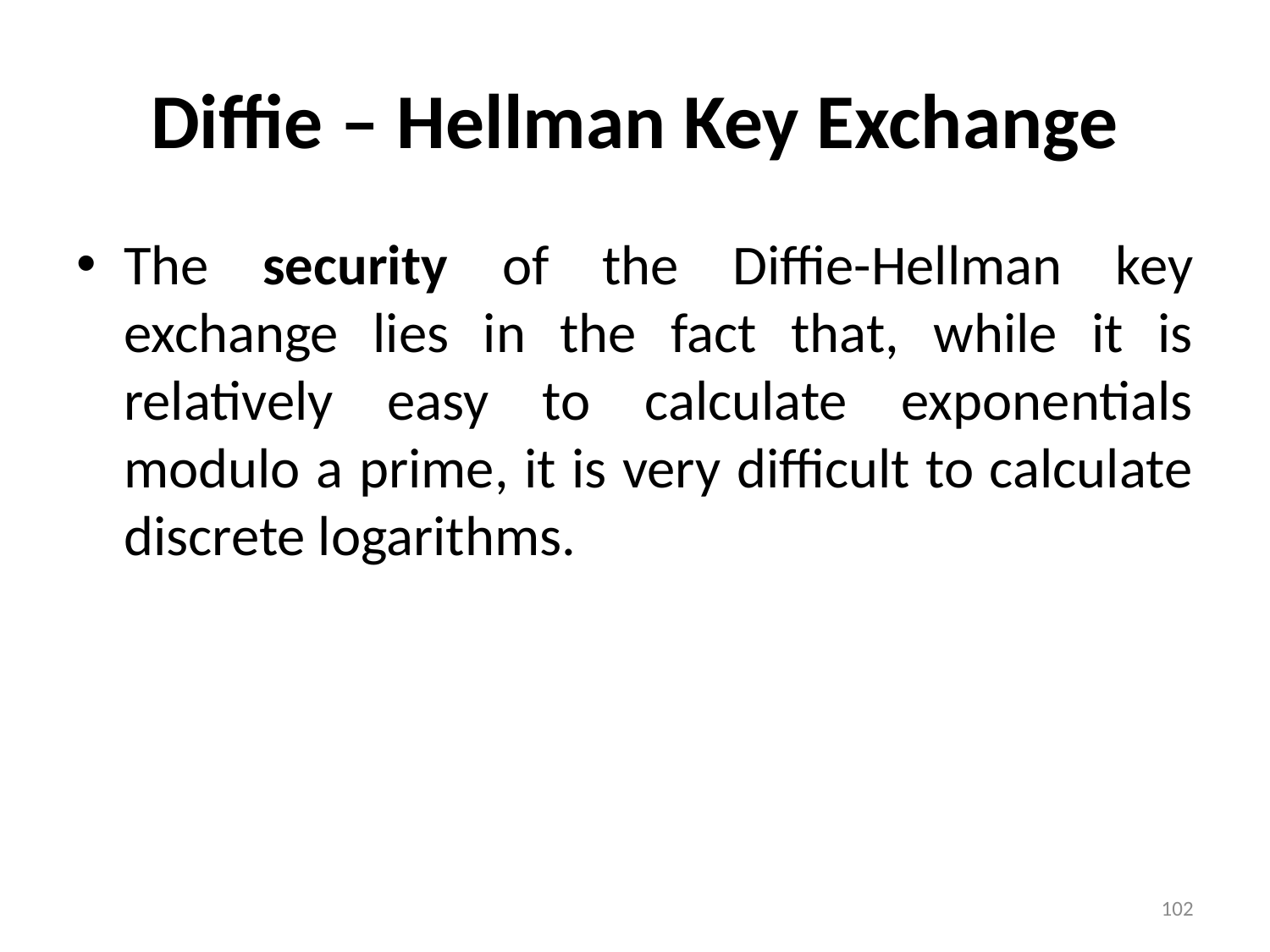

# Diffie – Hellman Key Exchange
The security of the Diffie-Hellman key exchange lies in the fact that, while it is relatively easy to calculate exponentials modulo a prime, it is very difficult to calculate discrete logarithms.
102